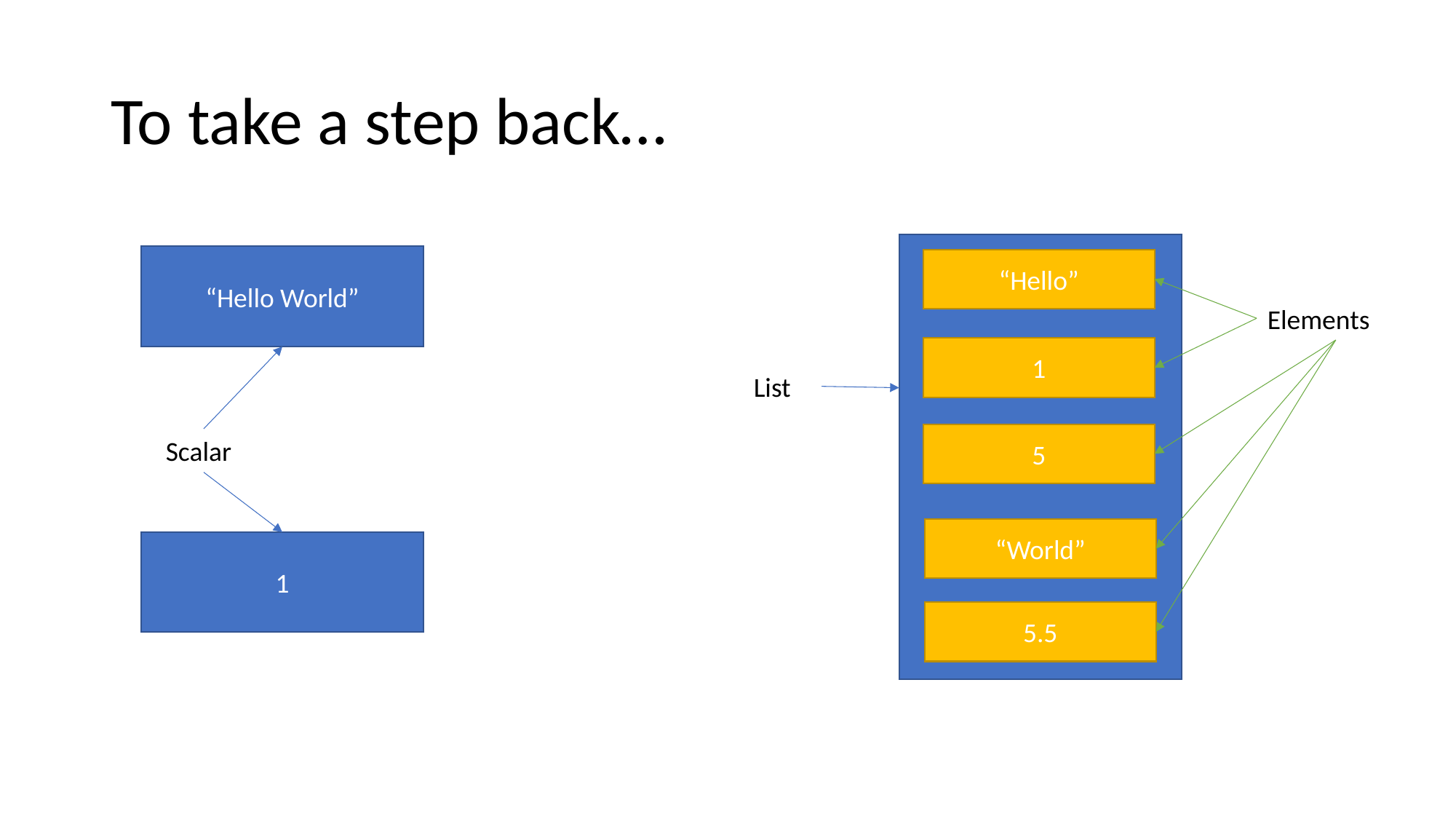

# To take a step back…

“Hello World”
“Hello”
Elements
1
List
5
Scalar
“World”
1
5.5